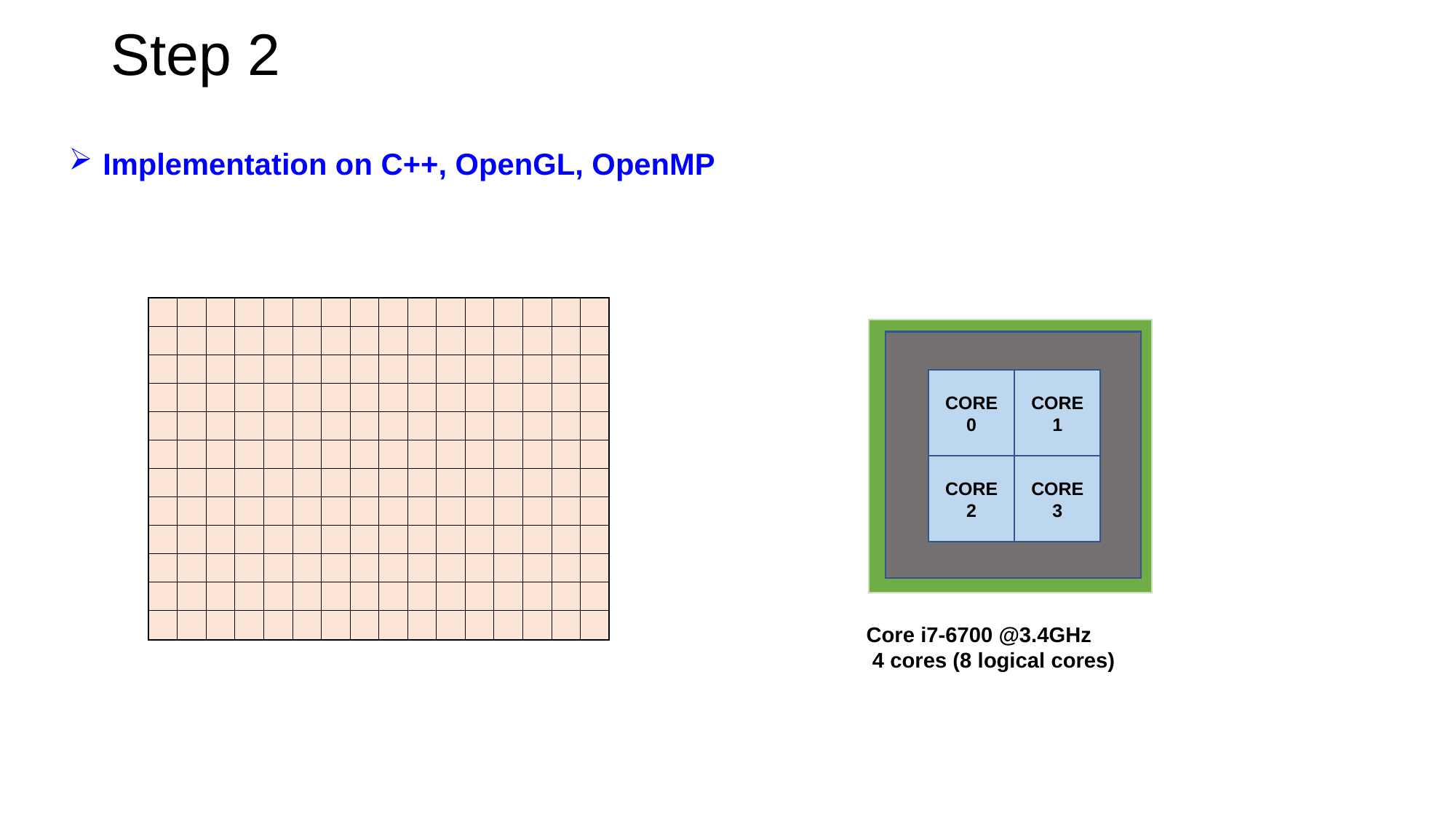

# Step 2
Implementation on C++, OpenGL, OpenMP
|  |  |  |  |  |  |  |  |  |  |  |  |  |  |  |  |
| --- | --- | --- | --- | --- | --- | --- | --- | --- | --- | --- | --- | --- | --- | --- | --- |
|  |  |  |  |  |  |  |  |  |  |  |  |  |  |  |  |
|  |  |  |  |  |  |  |  |  |  |  |  |  |  |  |  |
|  |  |  |  |  |  |  |  |  |  |  |  |  |  |  |  |
|  |  |  |  |  |  |  |  |  |  |  |  |  |  |  |  |
|  |  |  |  |  |  |  |  |  |  |  |  |  |  |  |  |
|  |  |  |  |  |  |  |  |  |  |  |  |  |  |  |  |
|  |  |  |  |  |  |  |  |  |  |  |  |  |  |  |  |
|  |  |  |  |  |  |  |  |  |  |  |  |  |  |  |  |
|  |  |  |  |  |  |  |  |  |  |  |  |  |  |  |  |
|  |  |  |  |  |  |  |  |  |  |  |  |  |  |  |  |
|  |  |  |  |  |  |  |  |  |  |  |  |  |  |  |  |

CORE 0
CORE 1
CORE 2
CORE 3
Core i7-6700 @3.4GHz
 4 cores (8 logical cores)